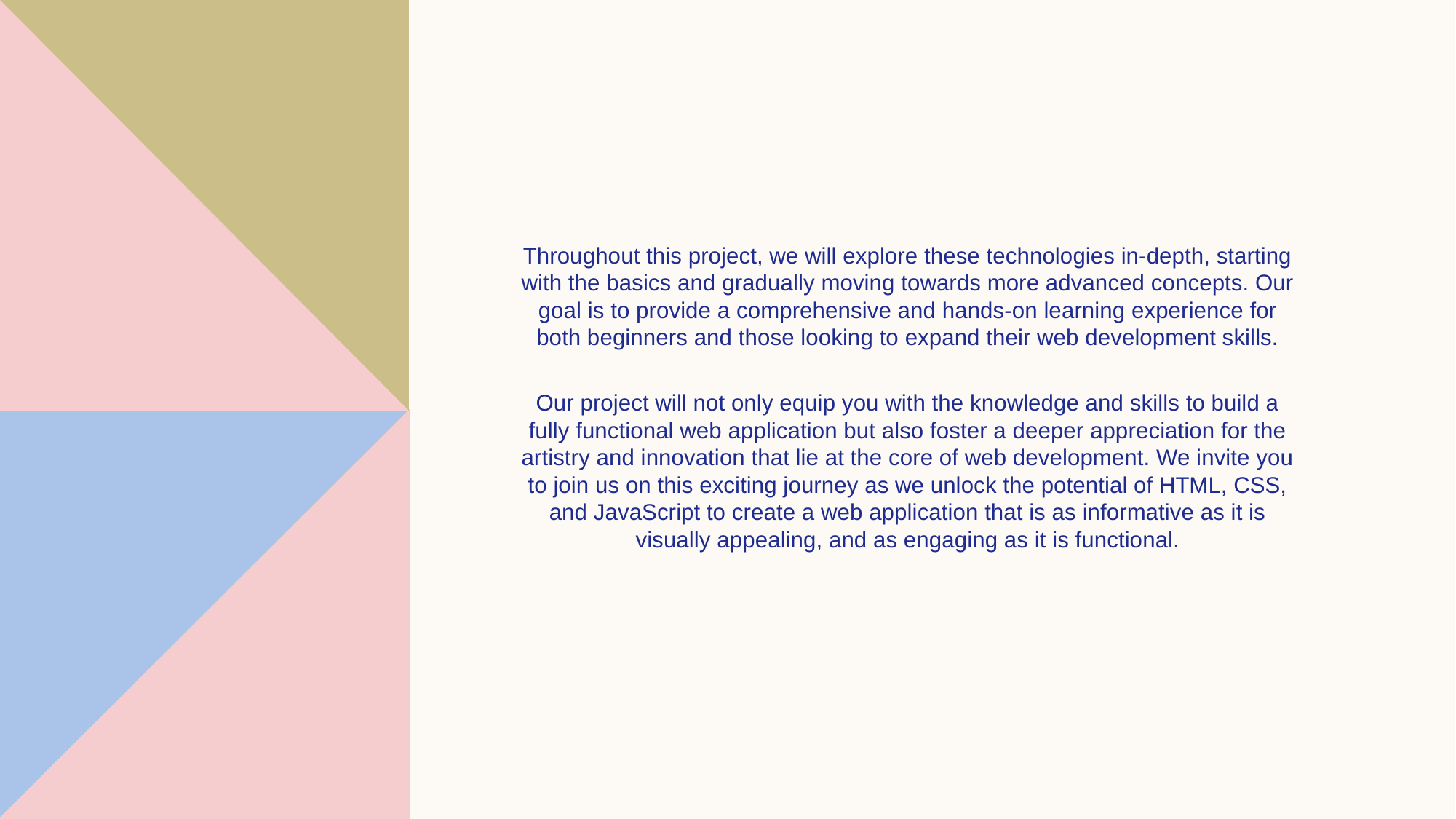

#

Throughout this project, we will explore these technologies in-depth, starting with the basics and gradually moving towards more advanced concepts. Our goal is to provide a comprehensive and hands-on learning experience for both beginners and those looking to expand their web development skills.

Our project will not only equip you with the knowledge and skills to build a fully functional web application but also foster a deeper appreciation for the artistry and innovation that lie at the core of web development. We invite you to join us on this exciting journey as we unlock the potential of HTML, CSS, and JavaScript to create a web application that is as informative as it is visually appealing, and as engaging as it is functional.